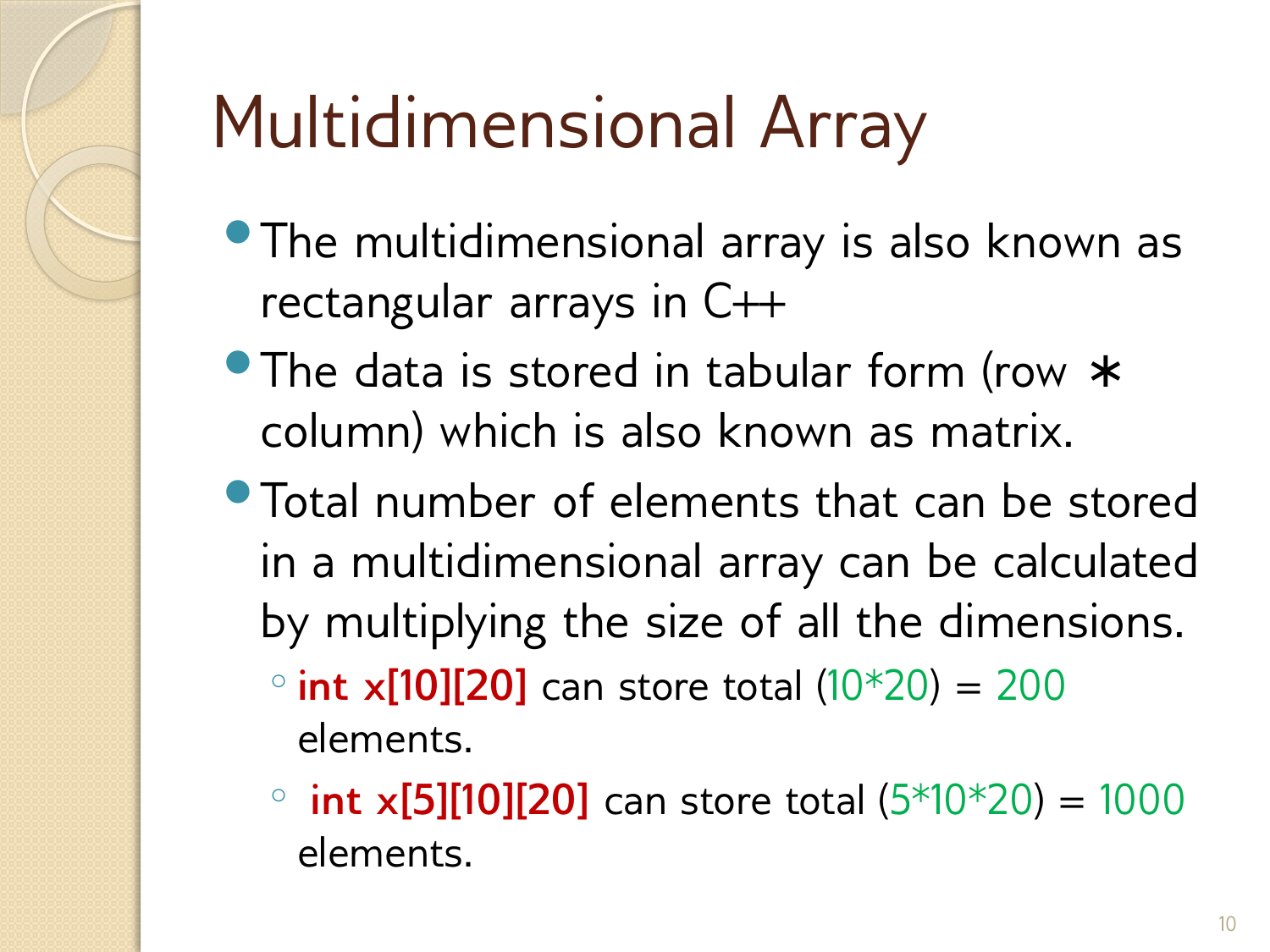

# Multidimensional Array
The multidimensional array is also known as rectangular arrays in C++
The data is stored in tabular form (row ∗ column) which is also known as matrix.
Total number of elements that can be stored in a multidimensional array can be calculated by multiplying the size of all the dimensions.
int x[10][20] can store total (10*20) = 200 elements.
 int x[5][10][20] can store total (5*10*20) = 1000 elements.
10